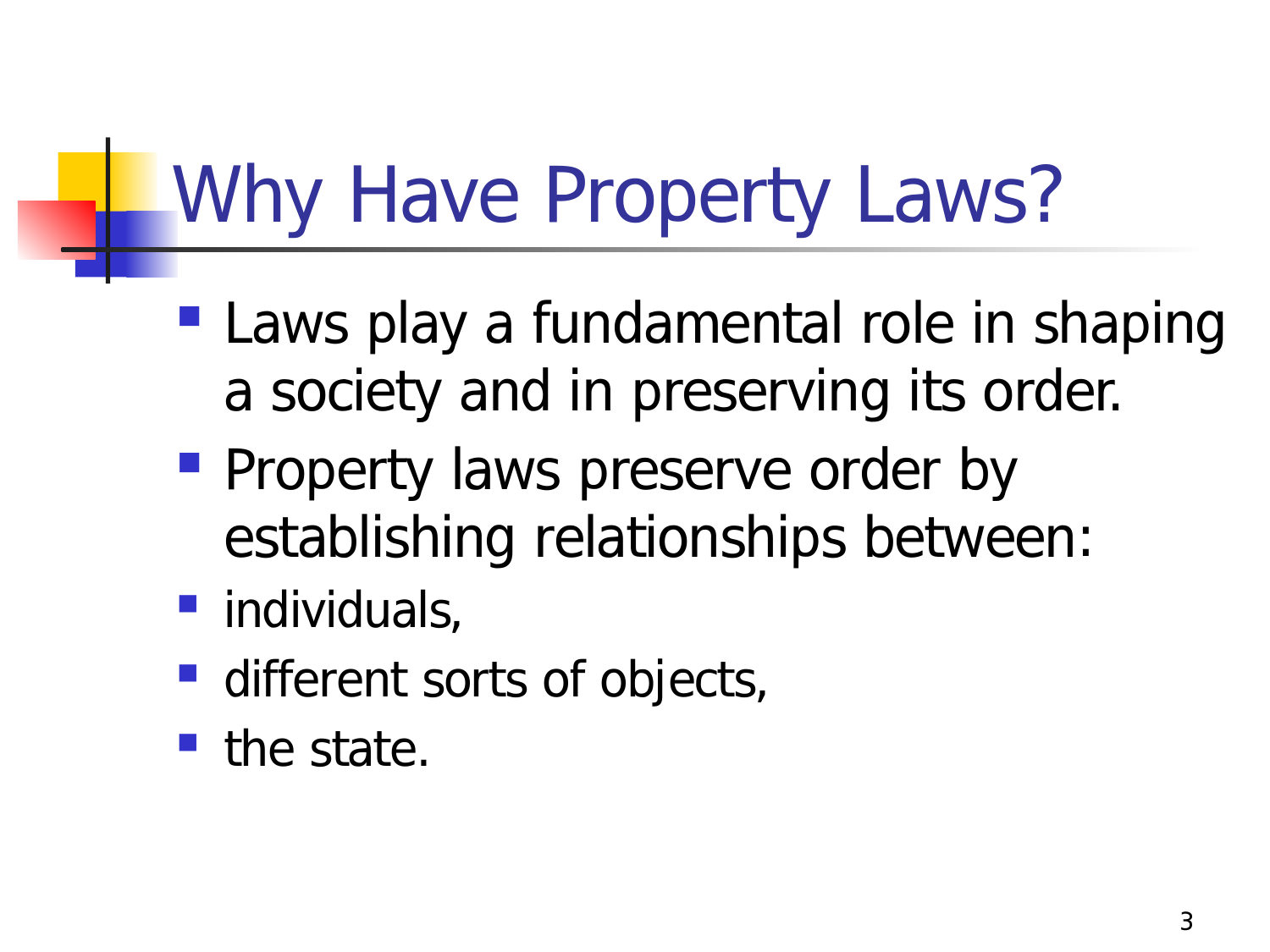

# Why Have Property Laws?
Laws play a fundamental role in shaping a society and in preserving its order.
Property laws preserve order by establishing relationships between:
individuals,
different sorts of objects,
the state.
3